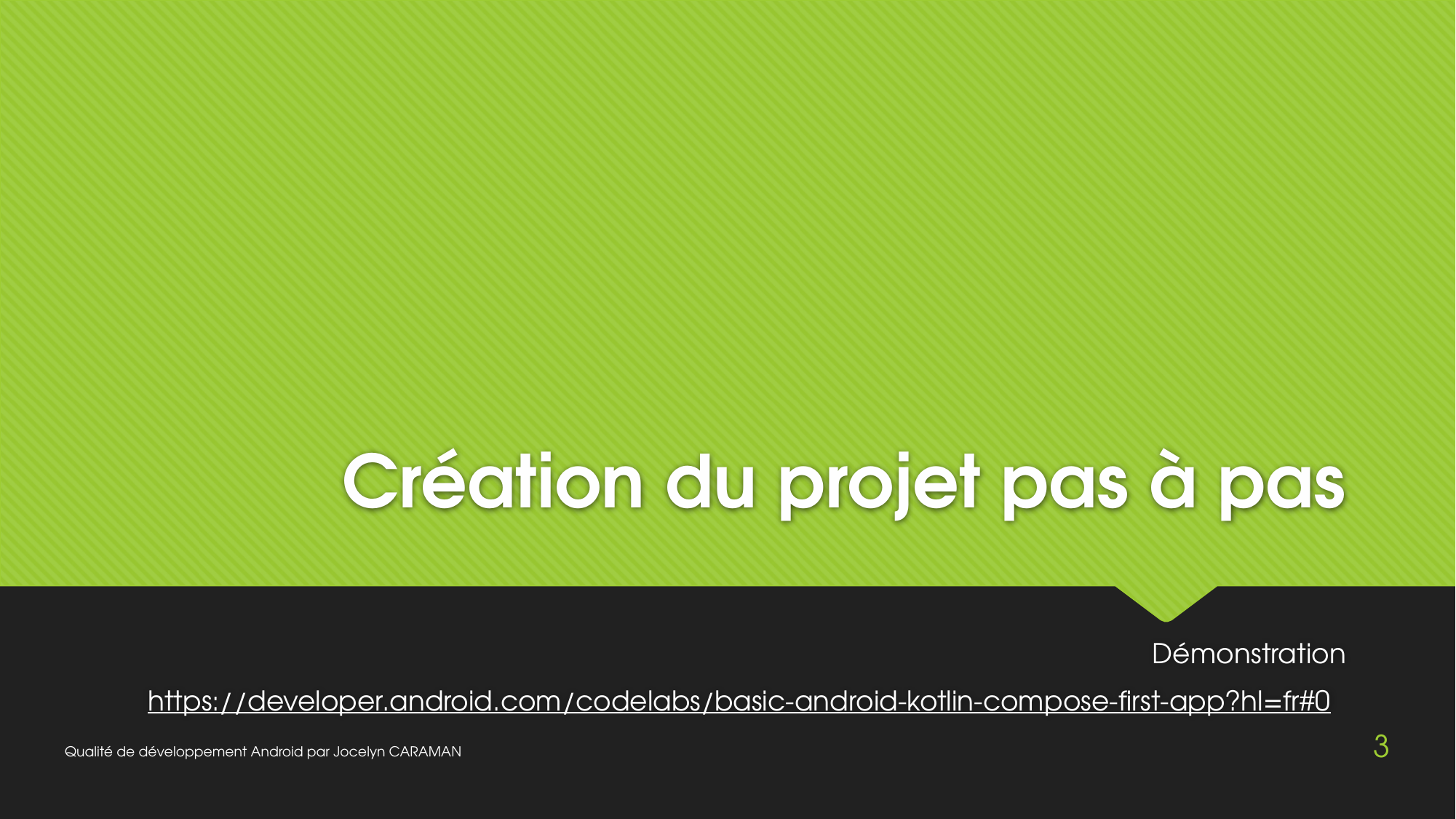

# Création du projet pas à pas
Démonstration
https://developer.android.com/codelabs/basic-android-kotlin-compose-first-app?hl=fr#0
3
Qualité de développement Android par Jocelyn CARAMAN